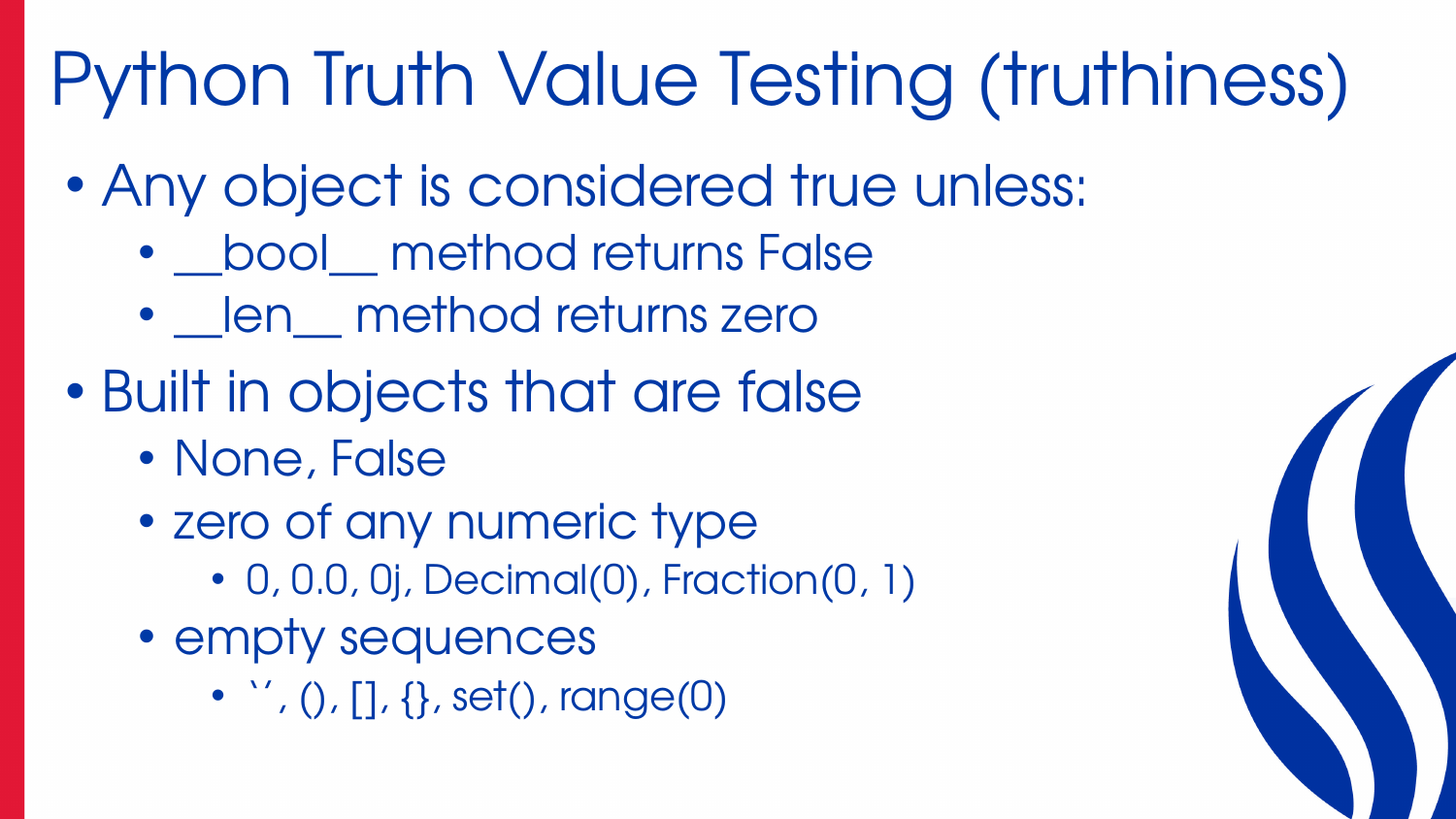

# Python Truth Value Testing (truthiness)
Any object is considered true unless:
__bool__ method returns False
__len__ method returns zero
Built in objects that are false
None, False
zero of any numeric type
0, 0.0, 0j, Decimal(0), Fraction(0, 1)
empty sequences
‘’, (), [], {}, set(), range(0)